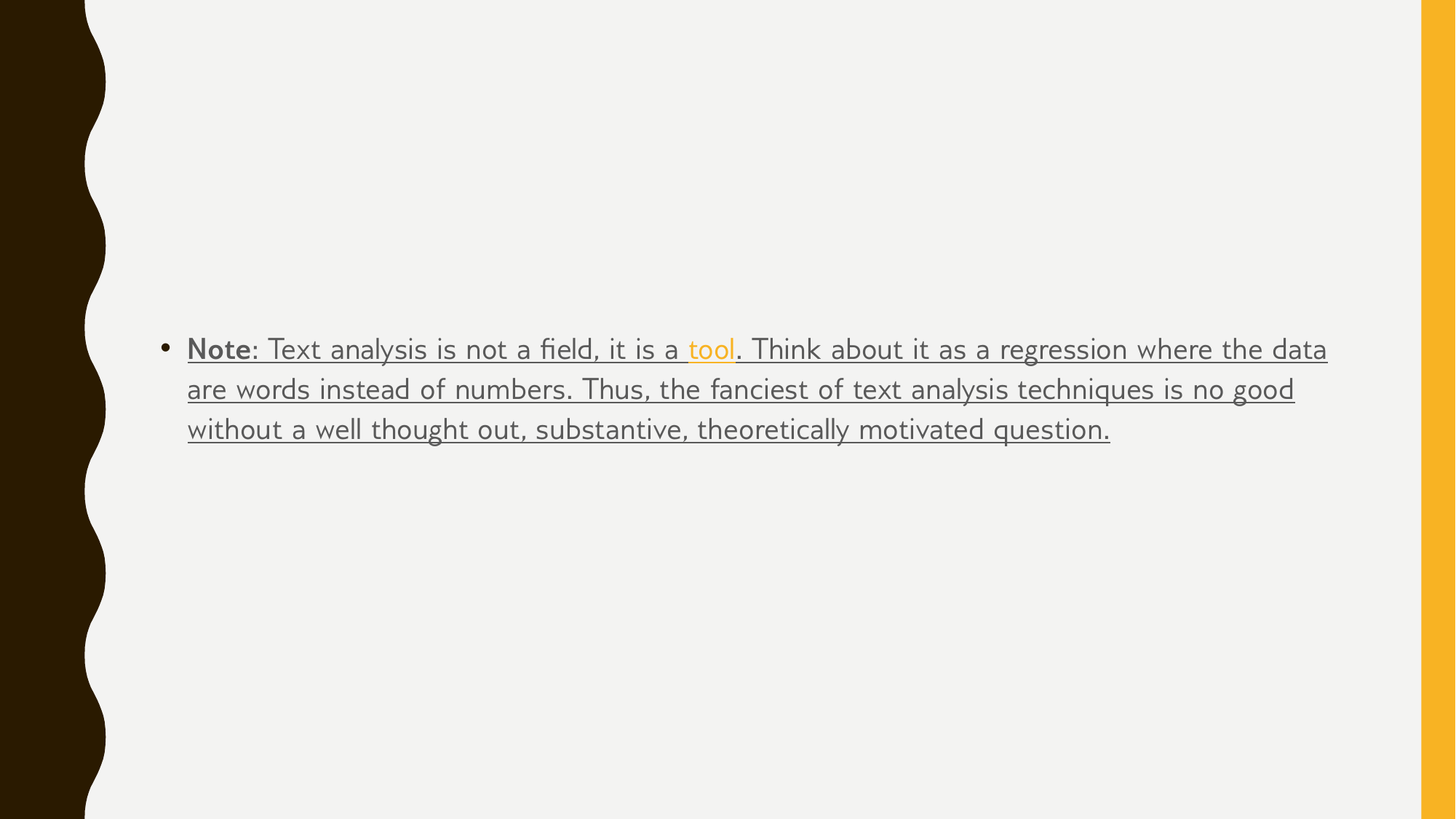

#

Note: Text analysis is not a field, it is a tool. Think about it as a regression where the data are words instead of numbers. Thus, the fanciest of text analysis techniques is no good without a well thought out, substantive, theoretically motivated question.